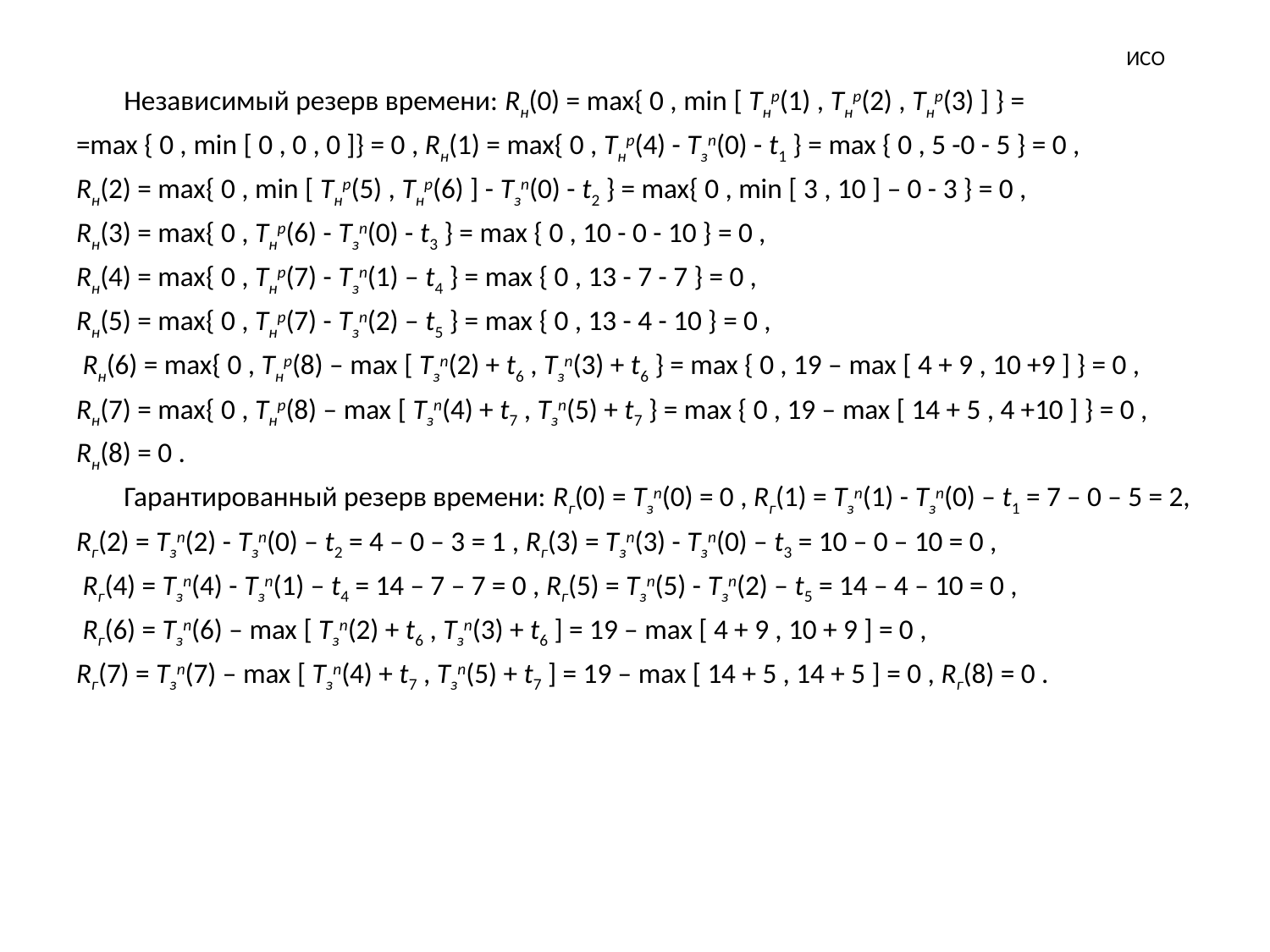

# ИСО
	Независимый резерв времени: Rн(0) = max{ 0 , min [ Tнp(1) , Tнp(2) , Tнp(3) ] } =
=max { 0 , min [ 0 , 0 , 0 ]} = 0 , Rн(1) = max{ 0 , Tнp(4) - Tзn(0) - t1 } = max { 0 , 5 -0 - 5 } = 0 ,
Rн(2) = max{ 0 , min [ Tнp(5) , Tнp(6) ] - Tзn(0) - t2 } = max{ 0 , min [ 3 , 10 ] – 0 - 3 } = 0 ,
Rн(3) = max{ 0 , Tнp(6) - Tзn(0) - t3 } = max { 0 , 10 - 0 - 10 } = 0 ,
Rн(4) = max{ 0 , Tнp(7) - Tзn(1) – t4 } = max { 0 , 13 - 7 - 7 } = 0 ,
Rн(5) = max{ 0 , Tнp(7) - Tзn(2) – t5 } = max { 0 , 13 - 4 - 10 } = 0 ,
 Rн(6) = max{ 0 , Tнp(8) – max [ Tзn(2) + t6 , Tзn(3) + t6 } = max { 0 , 19 – max [ 4 + 9 , 10 +9 ] } = 0 ,
Rн(7) = max{ 0 , Tнp(8) – max [ Tзn(4) + t7 , Tзn(5) + t7 } = max { 0 , 19 – max [ 14 + 5 , 4 +10 ] } = 0 ,
Rн(8) = 0 .
	Гарантированный резерв времени: Rг(0) = Tзn(0) = 0 , Rг(1) = Tзn(1) - Tзn(0) – t1 = 7 – 0 – 5 = 2,
Rг(2) = Tзn(2) - Tзn(0) – t2 = 4 – 0 – 3 = 1 , Rг(3) = Tзn(3) - Tзn(0) – t3 = 10 – 0 – 10 = 0 ,
 Rг(4) = Tзn(4) - Tзn(1) – t4 = 14 – 7 – 7 = 0 , Rг(5) = Tзn(5) - Tзn(2) – t5 = 14 – 4 – 10 = 0 ,
 Rг(6) = Tзn(6) – max [ Tзn(2) + t6 , Tзn(3) + t6 ] = 19 – max [ 4 + 9 , 10 + 9 ] = 0 ,
Rг(7) = Tзn(7) – max [ Tзn(4) + t7 , Tзn(5) + t7 ] = 19 – max [ 14 + 5 , 14 + 5 ] = 0 , Rг(8) = 0 .